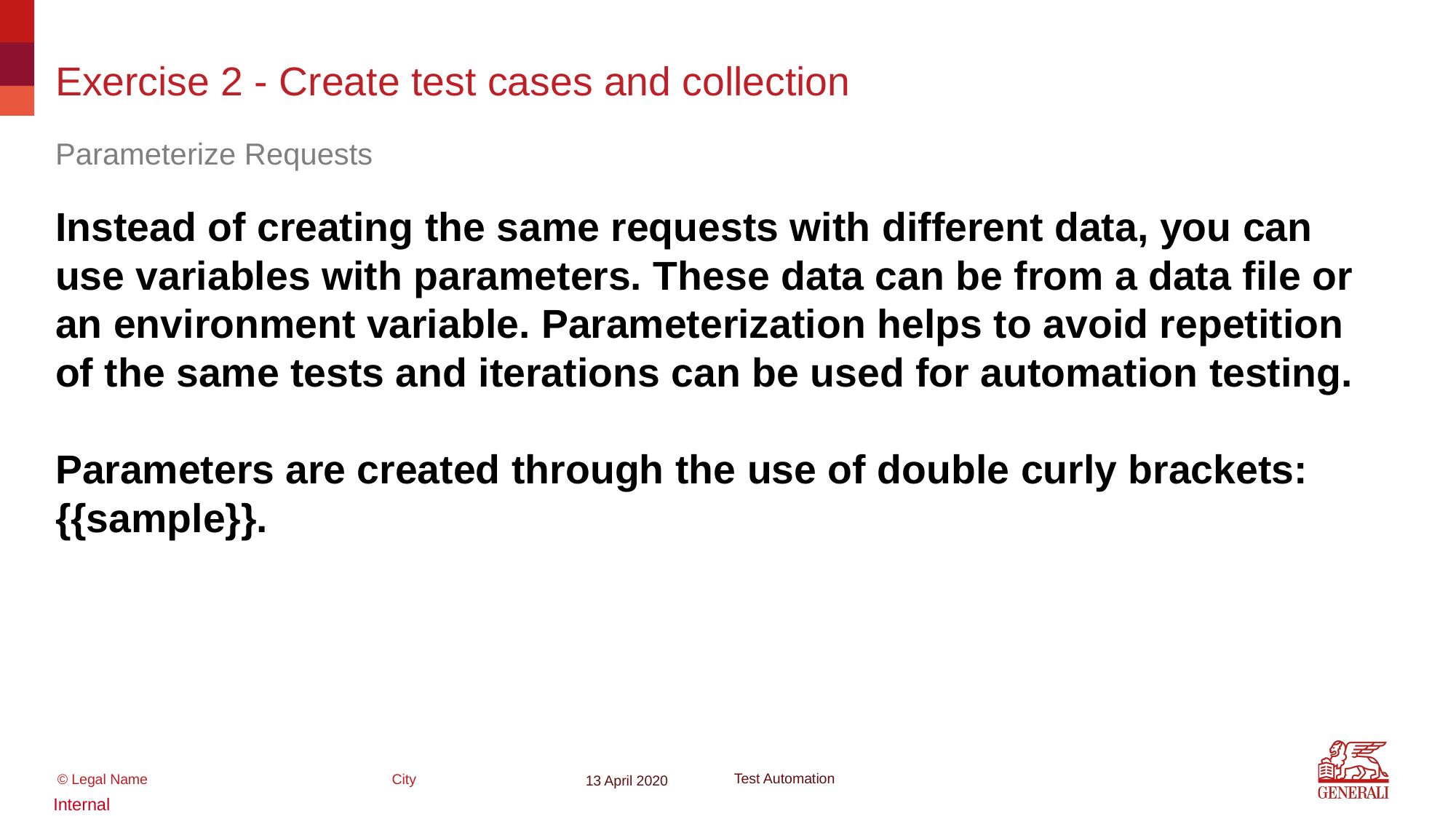

# Exercise 2 - Create test cases and collection

Parameterize Requests
Instead of creating the same requests with different data, you can use variables with parameters. These data can be from a data file or an environment variable. Parameterization helps to avoid repetition of the same tests and iterations can be used for automation testing.

Parameters are created through the use of double curly brackets: {{sample}}.

13 April 2020
Test Automation